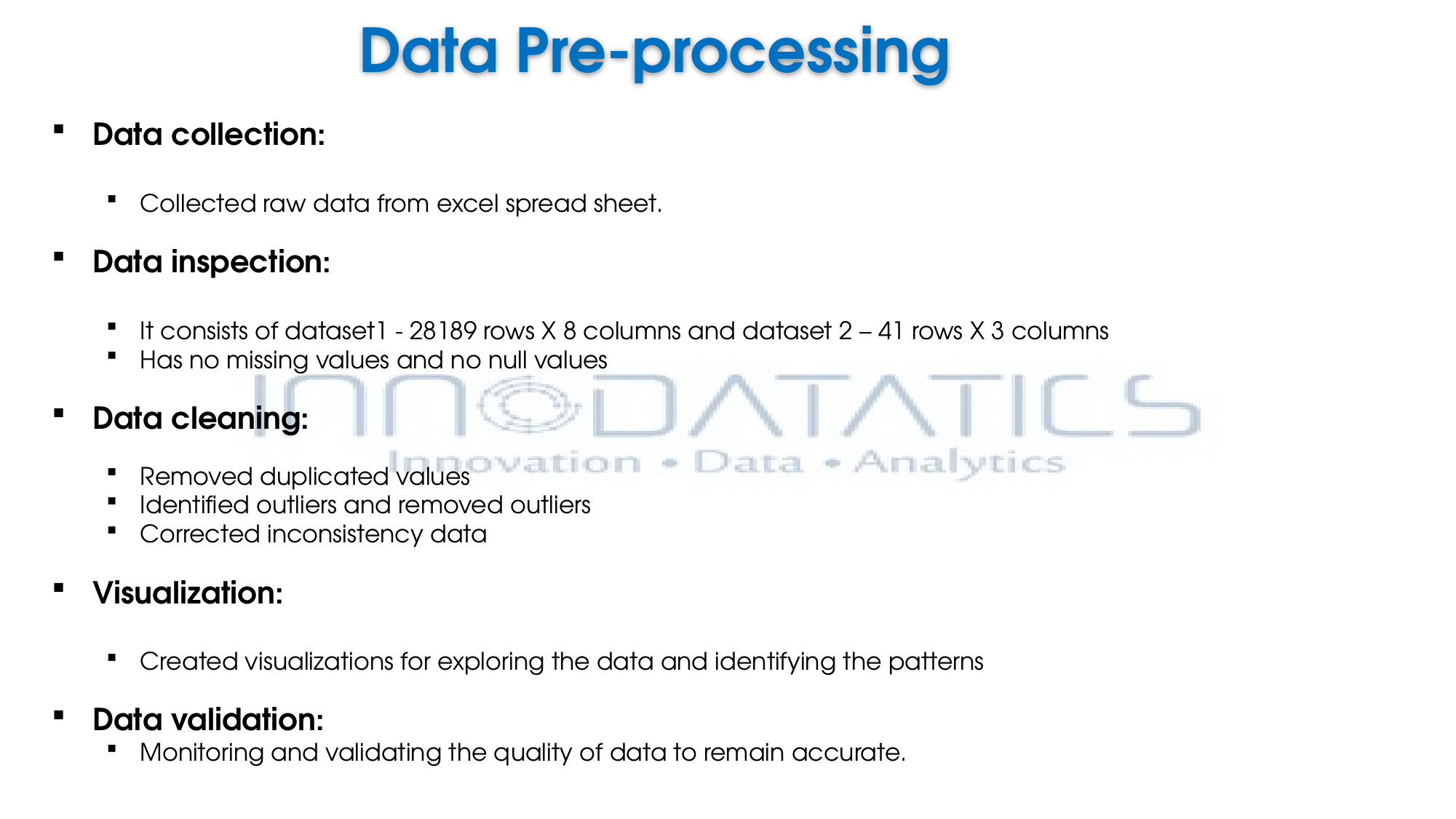

# Data Pre-processing
Data collection:

Collected raw data from excel spread sheet.

Data inspection:

It consists of dataset1 - 28189 rows X 8 columns and dataset 2 – 41 rows X 3 columns
Has no missing values and no null values

Data cleaning:

Removed duplicated values
Identified outliers and removed outliers
Corrected inconsistency data

Visualization:

Created visualizations for exploring the data and identifying the patterns

Data validation:
Monitoring and validating the quality of data to remain accurate.